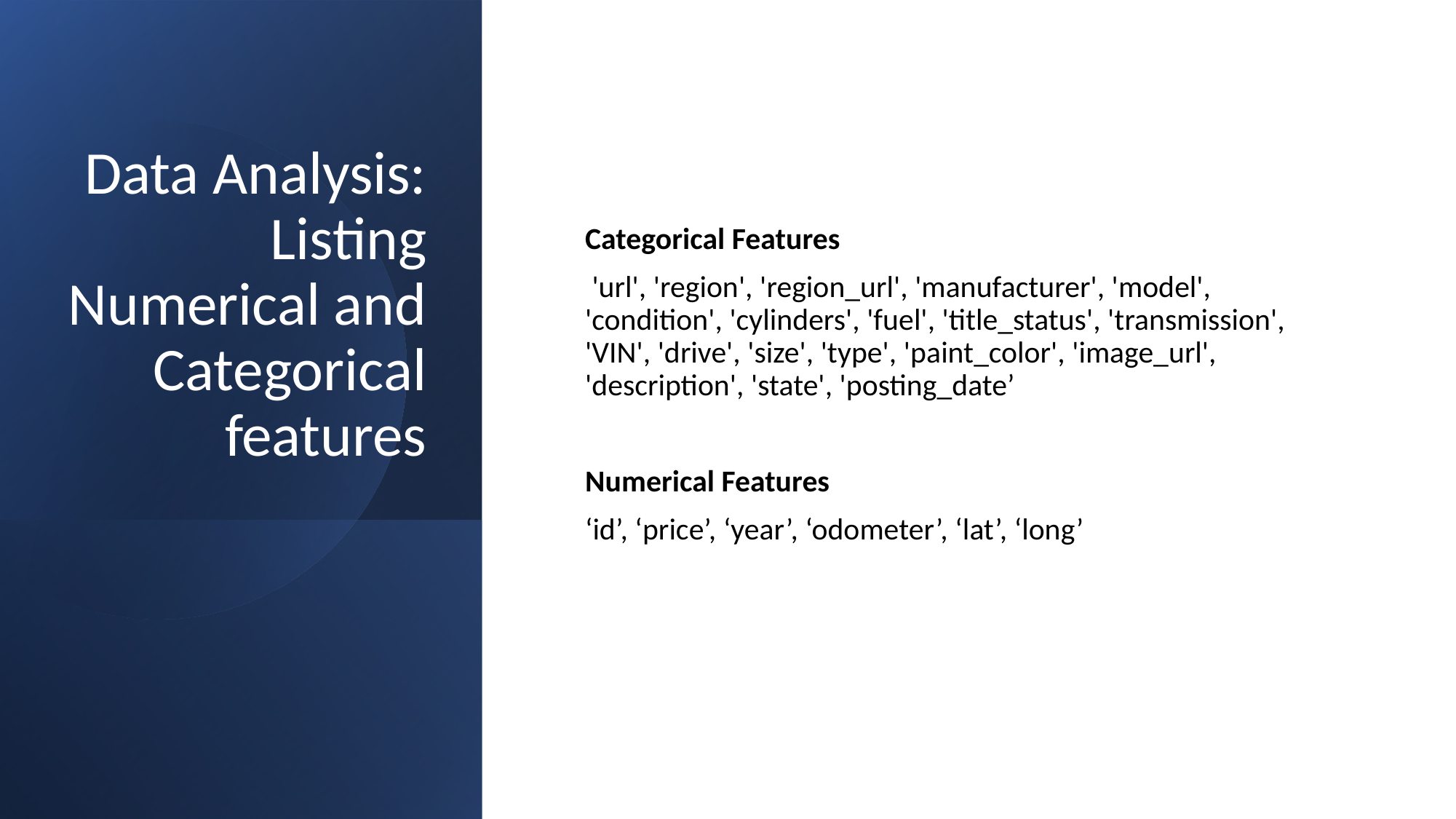

# Data Analysis: Listing Numerical and Categorical features
Categorical Features
 'url', 'region', 'region_url', 'manufacturer', 'model', 'condition', 'cylinders', 'fuel', 'title_status', 'transmission', 'VIN', 'drive', 'size', 'type', 'paint_color', 'image_url', 'description', 'state', 'posting_date’

Numerical Features
‘id’, ‘price’, ‘year’, ‘odometer’, ‘lat’, ‘long’